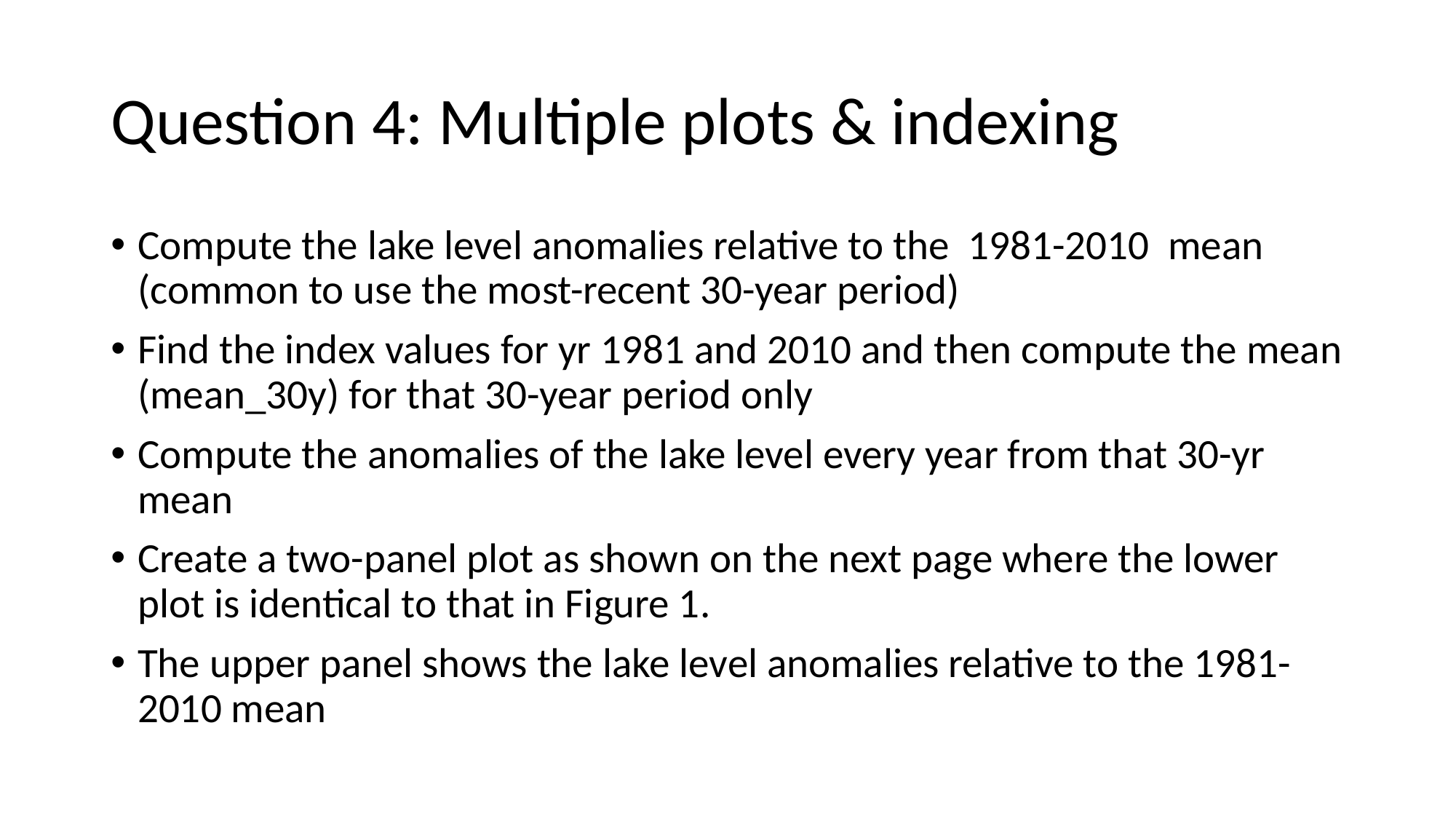

# Question 4: Multiple plots & indexing
Compute the lake level anomalies relative to the  1981-2010  mean (common to use the most-recent 30-year period)
Find the index values for yr 1981 and 2010 and then compute the mean (mean_30y) for that 30-year period only
Compute the anomalies of the lake level every year from that 30-yr mean
Create a two-panel plot as shown on the next page where the lower plot is identical to that in Figure 1.
The upper panel shows the lake level anomalies relative to the 1981-2010 mean